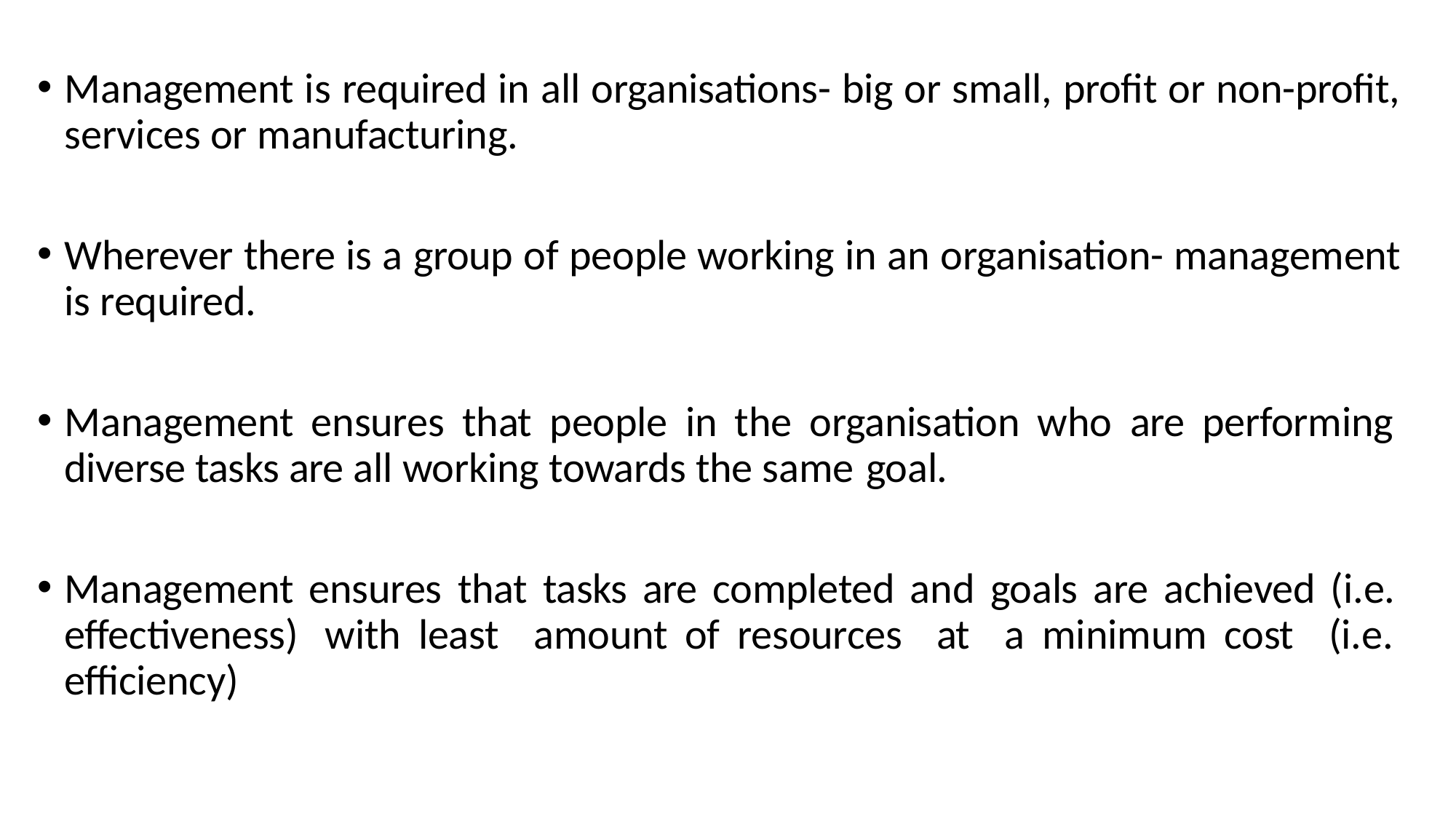

Management is required in all organisations- big or small, profit or non-profit,  services or manufacturing.

Wherever there is a group of people working in an organisation- management  is required.

Management ensures that people in the organisation who are performing  diverse tasks are all working towards the same goal.

Management ensures that tasks are completed and goals are achieved (i.e.  effectiveness) with least  amount of resources  at  a minimum cost  (i.e.  efficiency)